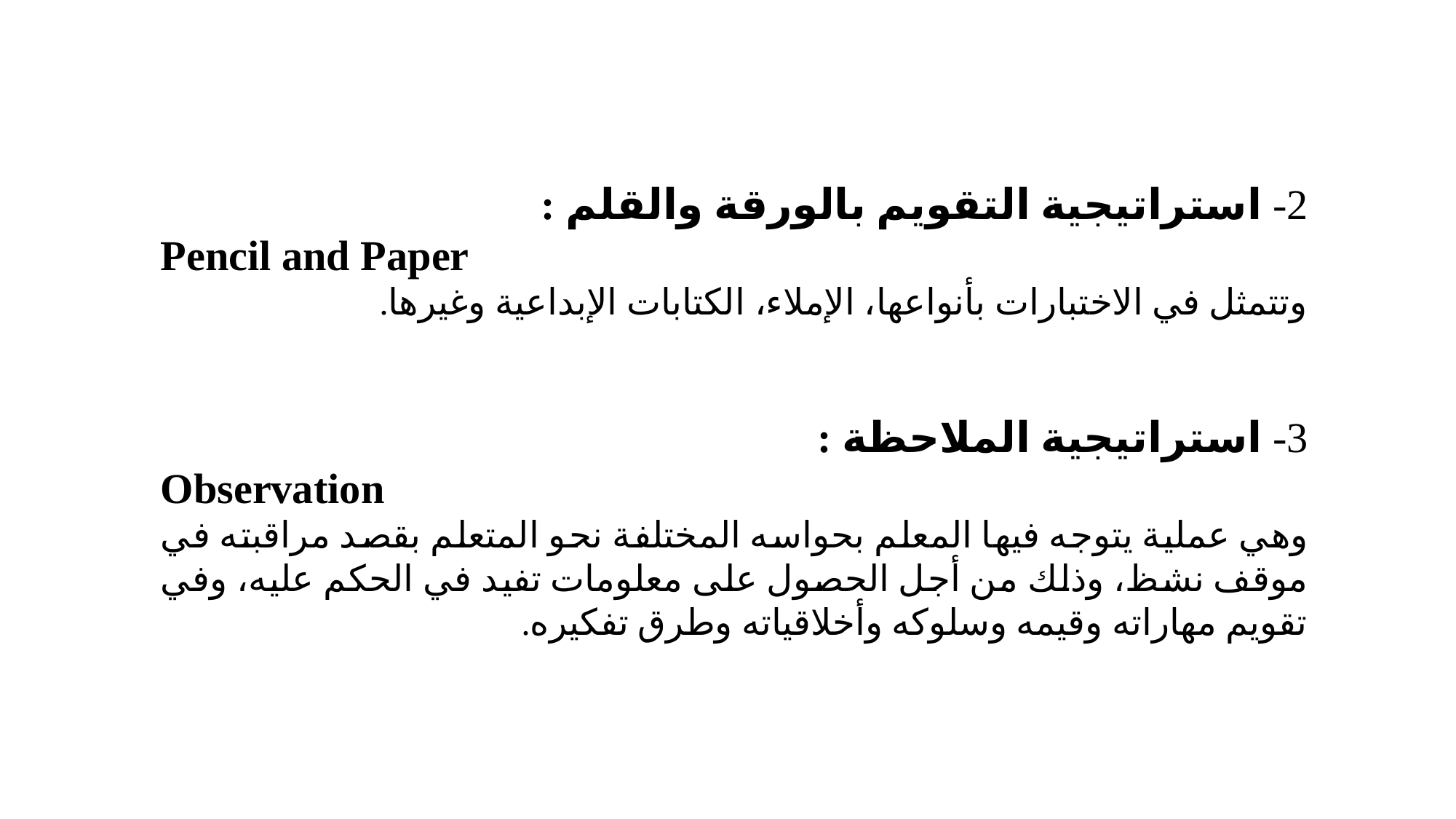

2- استراتيجية التقويم بالورقة والقلم :
Pencil and Paper
وتتمثل في الاختبارات بأنواعها، الإملاء، الكتابات الإبداعية وغيرها.

3- استراتيجية الملاحظة :
Observation
وهي عملية يتوجه فيها المعلم بحواسه المختلفة نحو المتعلم بقصد مراقبته في موقف نشظ، وذلك من أجل الحصول على معلومات تفيد في الحكم عليه، وفي تقويم مهاراته وقيمه وسلوكه وأخلاقياته وطرق تفكيره.